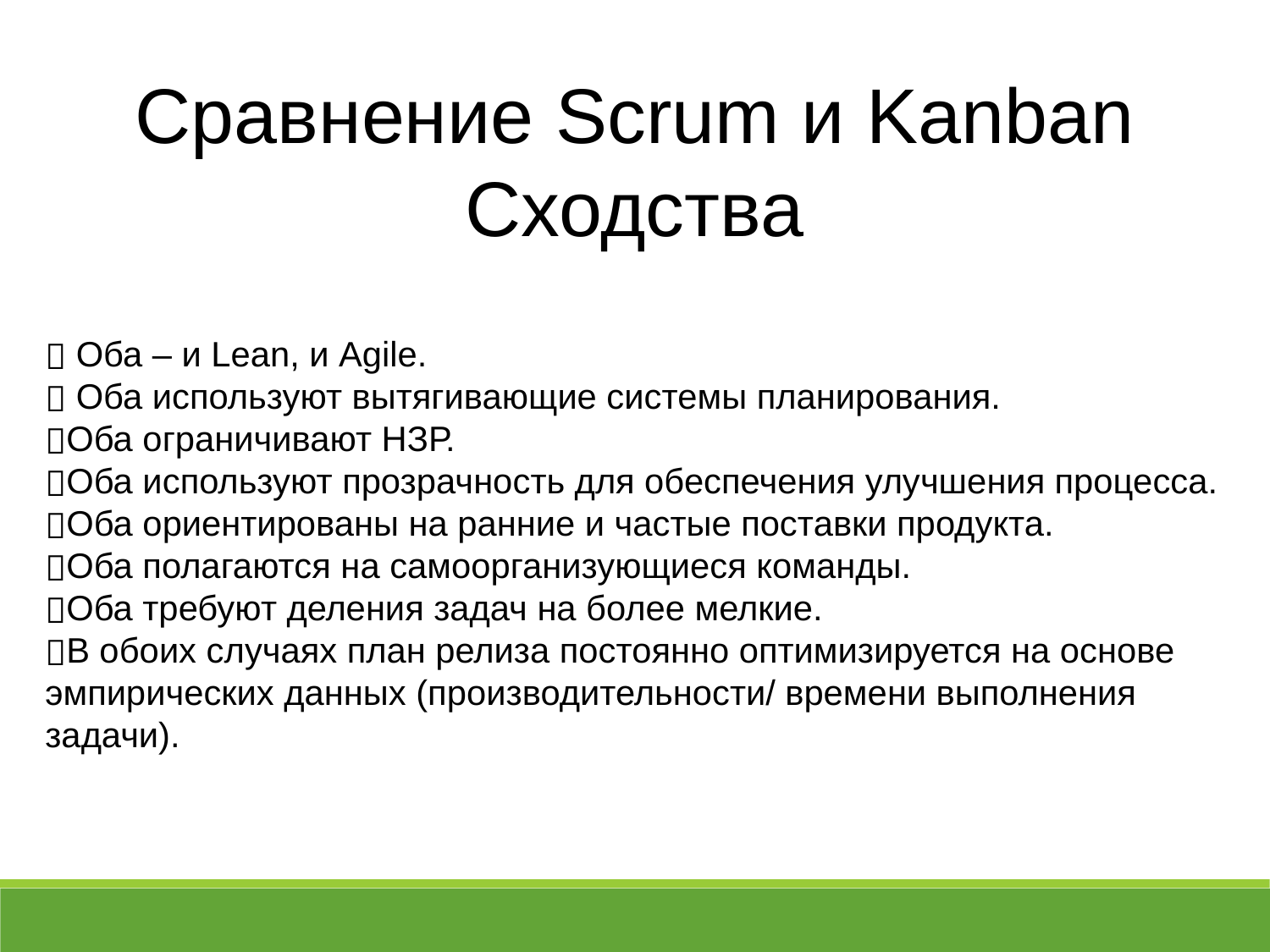

Сравнение Scrum и Kanban
Cходства
 Оба – и Lean, и Agile.
 Оба используют вытягивающие системы планирования.
Оба ограничивают НЗР.
Оба используют прозрачность для обеспечения улучшения процесса.
Оба ориентированы на ранние и частые поставки продукта.
Оба полагаются на самоорганизующиеся команды.
Оба требуют деления задач на более мелкие.
В обоих случаях план релиза постоянно оптимизируется на основе эмпирических данных (производительности/ времени выполнения задачи).